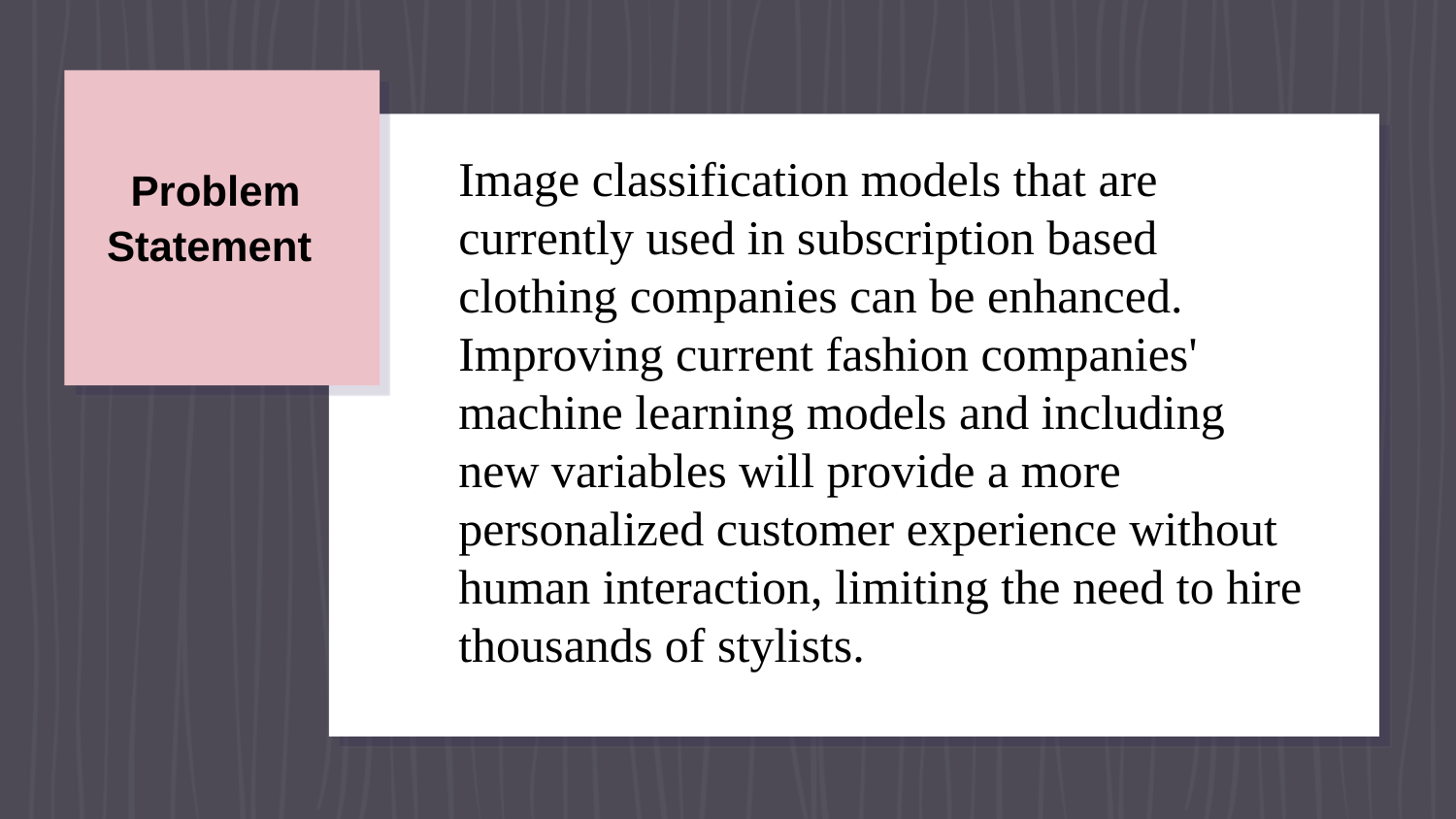

Image classification models that are currently used in subscription based clothing companies can be enhanced. Improving current fashion companies' machine learning models and including new variables will provide a more personalized customer experience without human interaction, limiting the need to hire thousands of stylists.
# Problem Statement